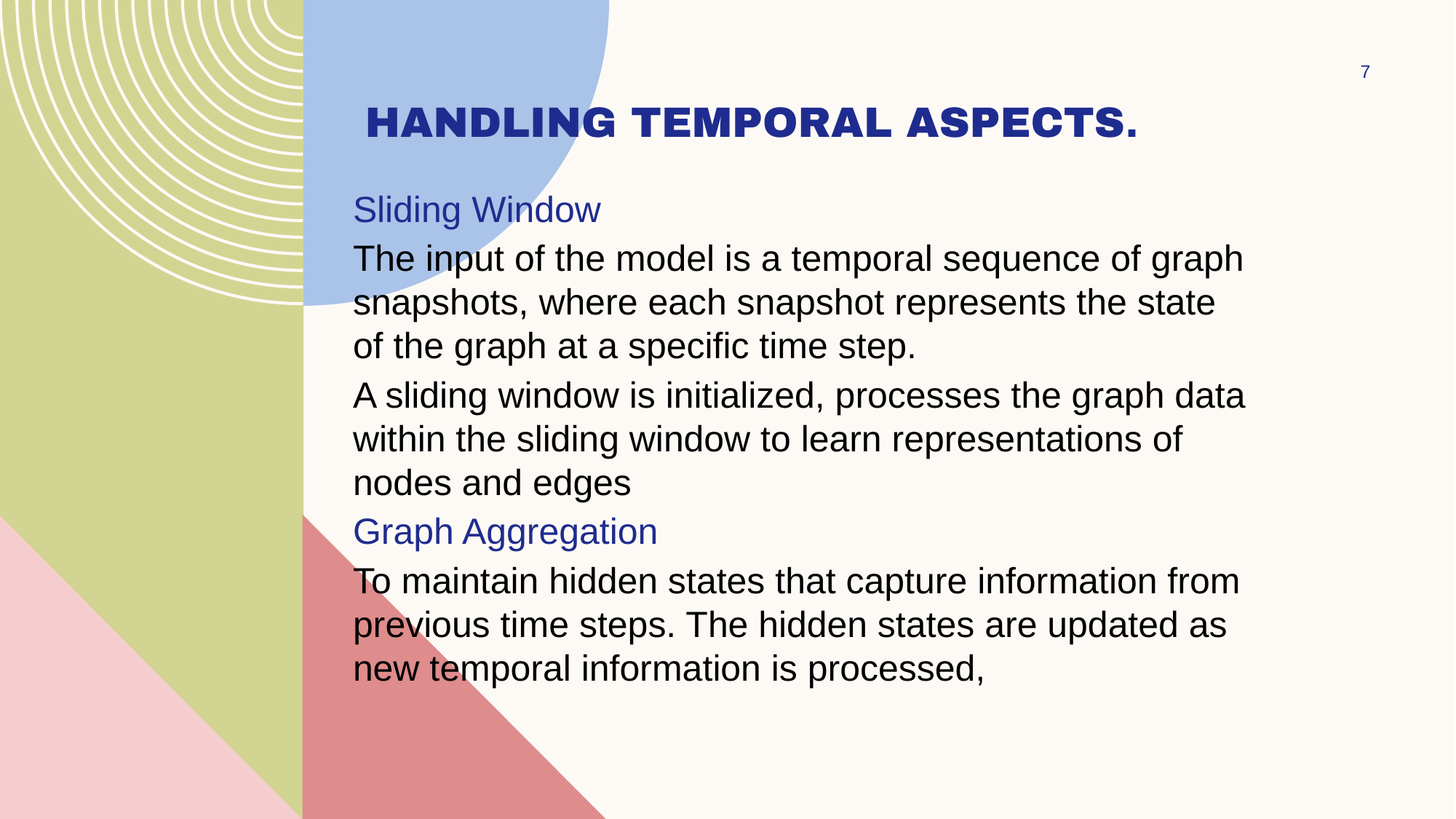

7
# Handling Temporal Aspects.
Sliding Window
The input of the model is a temporal sequence of graph snapshots, where each snapshot represents the state of the graph at a specific time step.
A sliding window is initialized, processes the graph data within the sliding window to learn representations of nodes and edges
Graph Aggregation
To maintain hidden states that capture information from previous time steps. The hidden states are updated as new temporal information is processed,